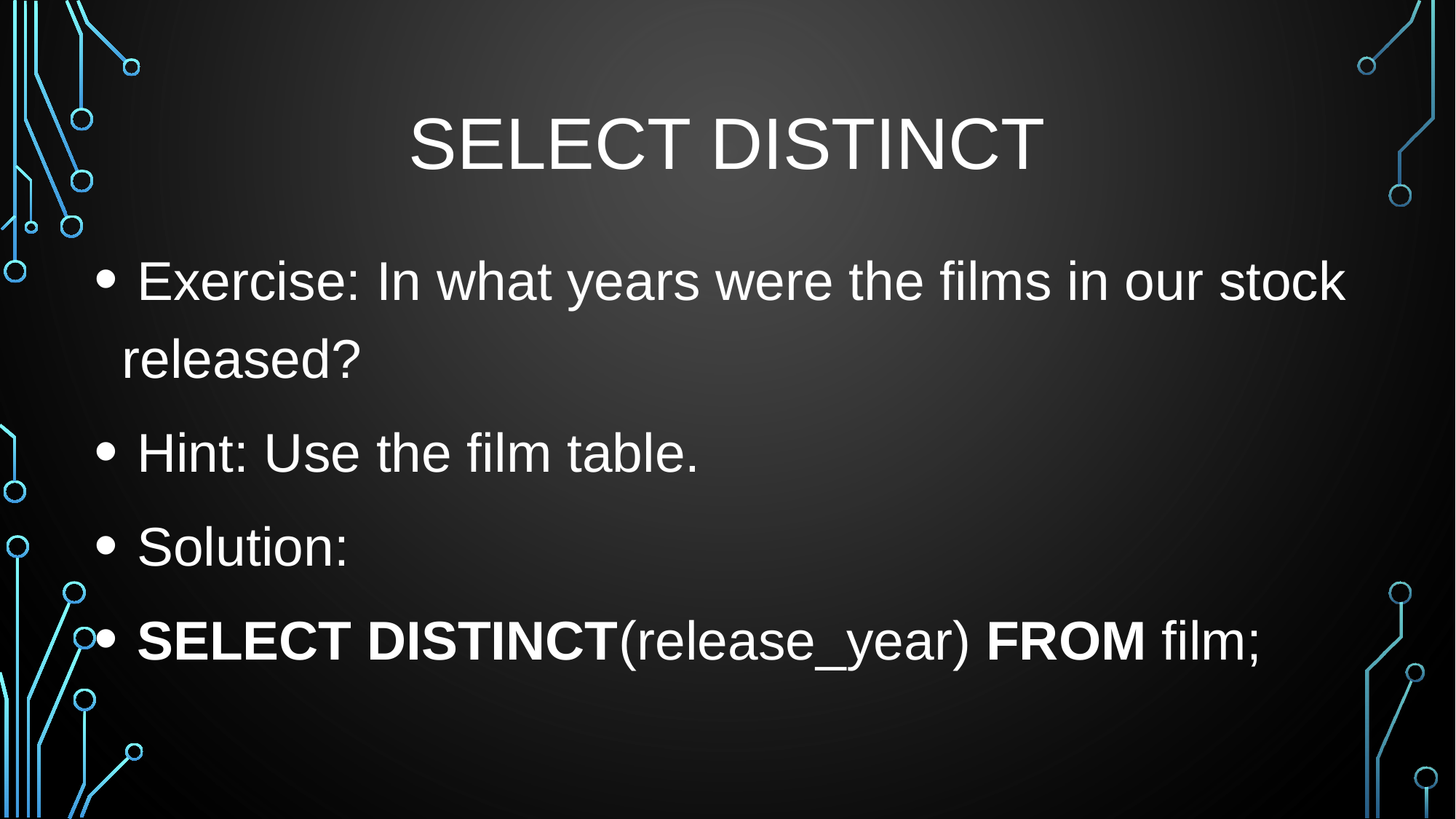

# SELECT DISTINCT
 Exercise: In what years were the films in our stock released?
 Hint: Use the film table.
 Solution:
 SELECT DISTINCT(release_year) FROM film;